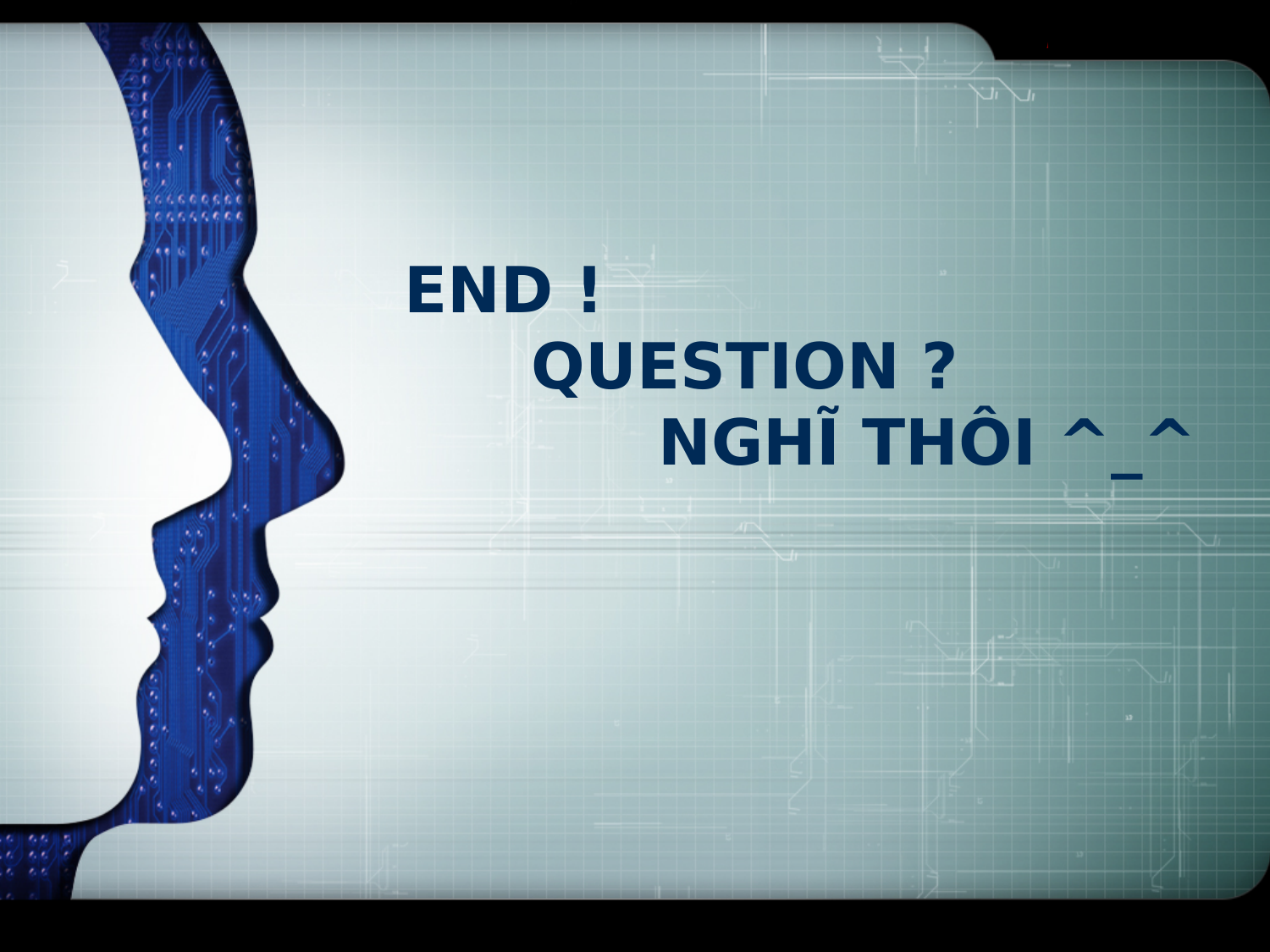

# END ! Question ? Nghĩ thôi ^_^